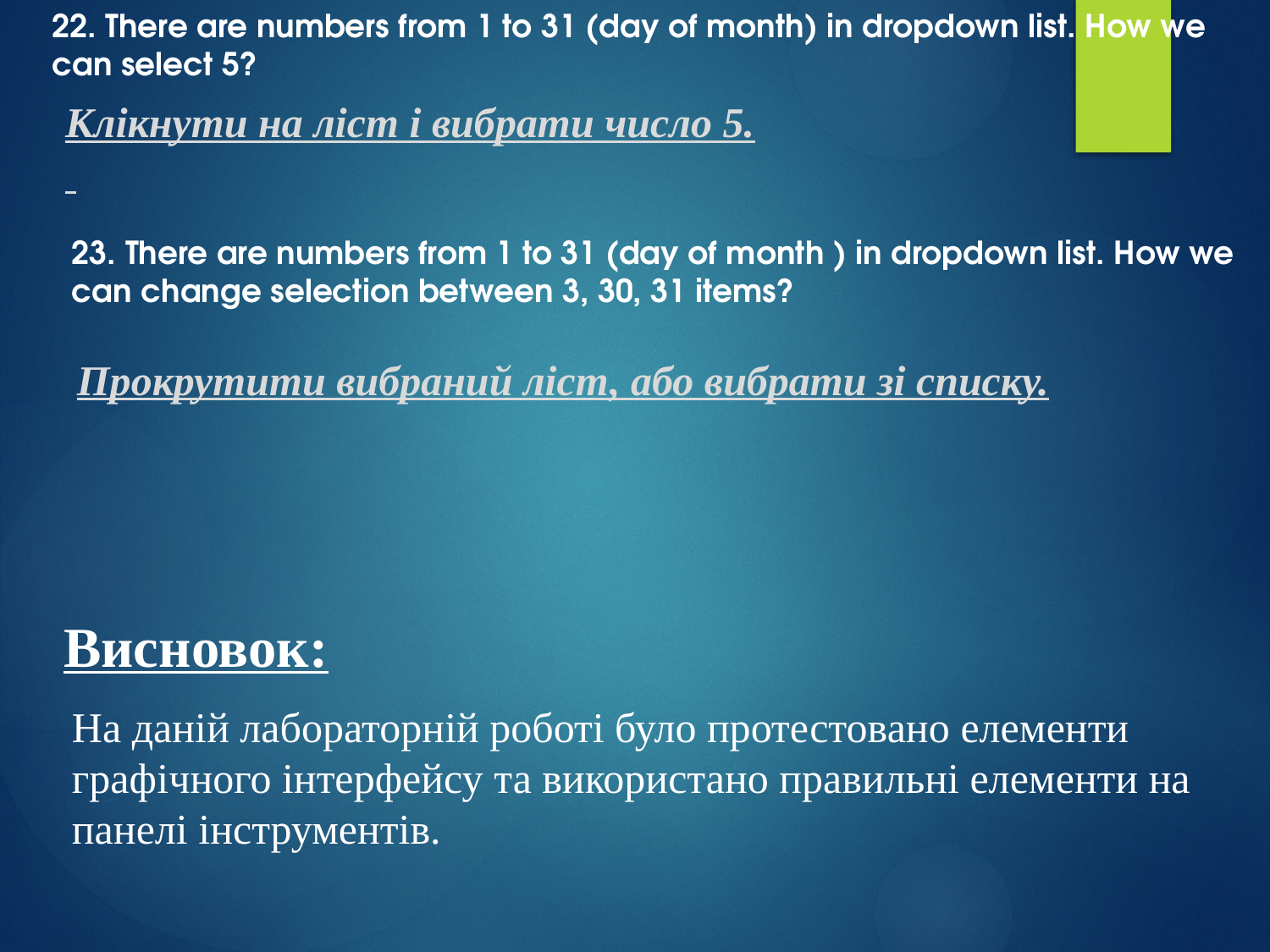

22. There are numbers from 1 to 31 (day of month) in dropdown list. How we can select 5?

Клікнути на ліст і вибрати число 5.

23. There are numbers from 1 to 31 (day of month ) in dropdown list. How we can change selection between 3, 30, 31 items?

Прокрутити вибраний ліст, або вибрати зі списку.

Висновок:
На даній лабораторній роботі було протестовано елементи графічного інтерфейсу та використано правильні елементи на панелі інструментів.